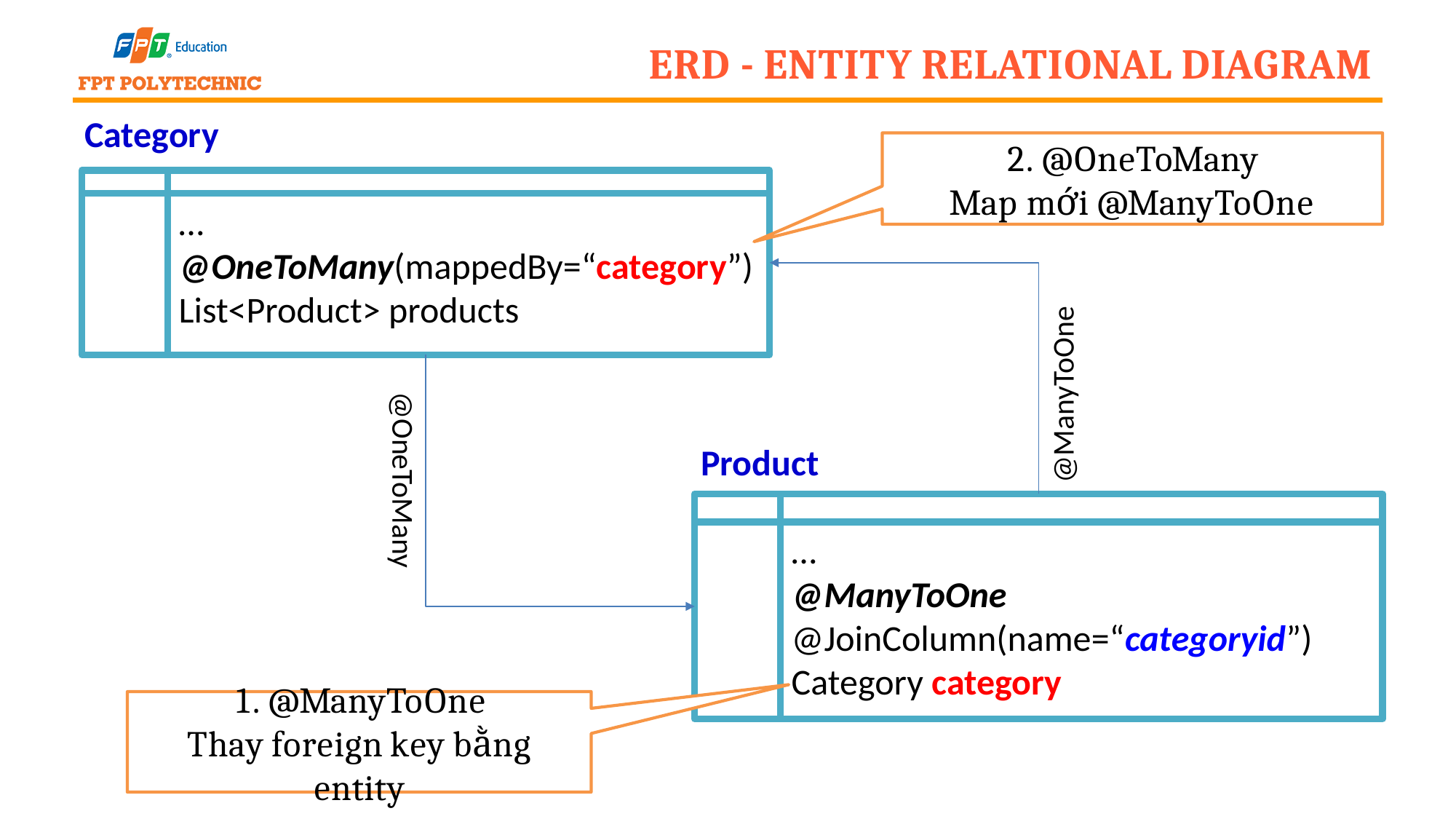

# ERD - Entity Relational Diagram
Category
2. @OneToMany
Map mới @ManyToOne
…
@OneToMany(mappedBy=“category”)
List<Product> products
@ManyToOne
Product
@OneToMany
…
@ManyToOne
@JoinColumn(name=“categoryid”)
Category category
1. @ManyToOne
Thay foreign key bằng entity